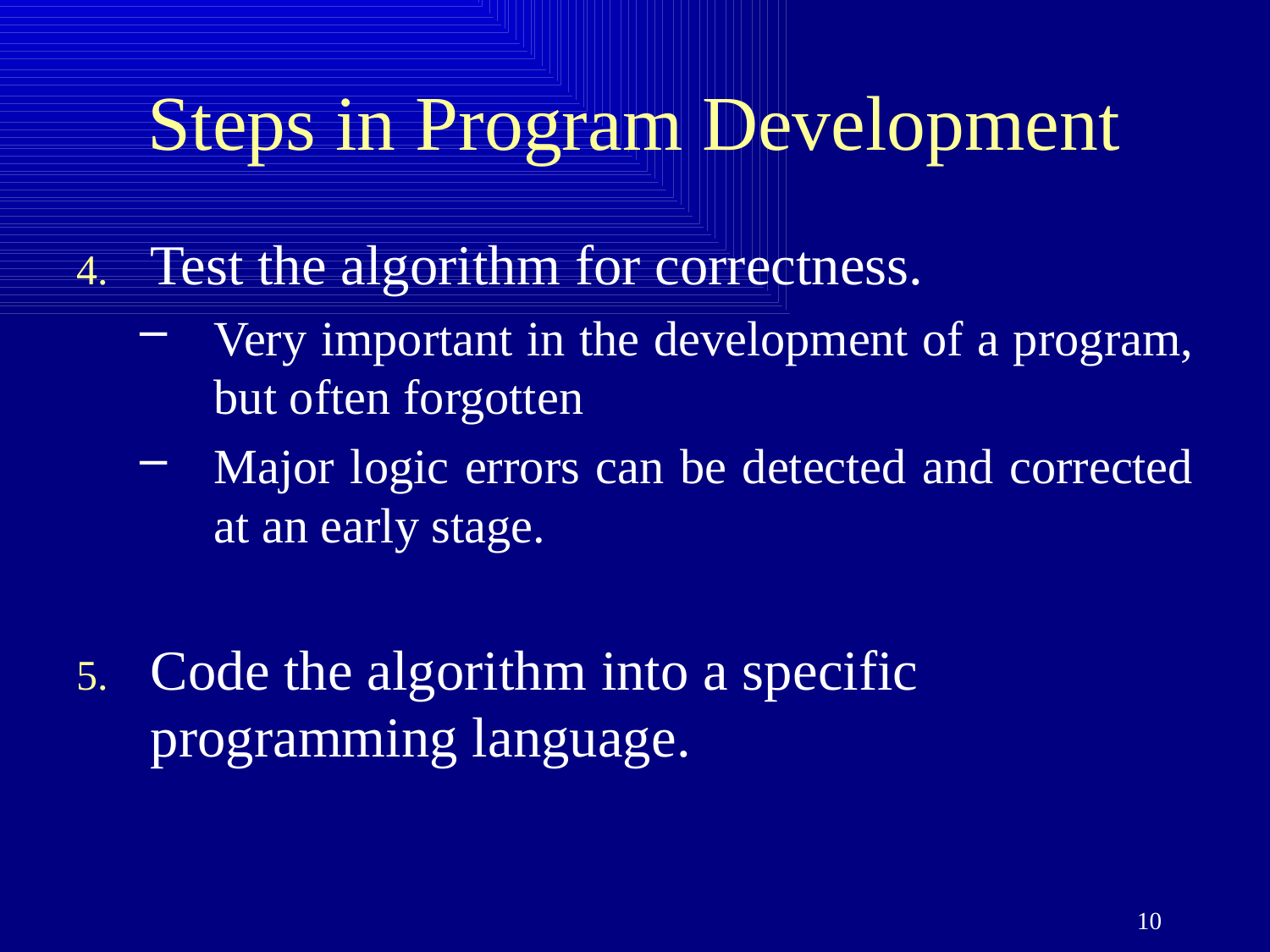

# Steps in Program Development
Test the algorithm for correctness.
Very important in the development of a program, but often forgotten
Major logic errors can be detected and corrected at an early stage.

Code the algorithm into a specific programming language.

10